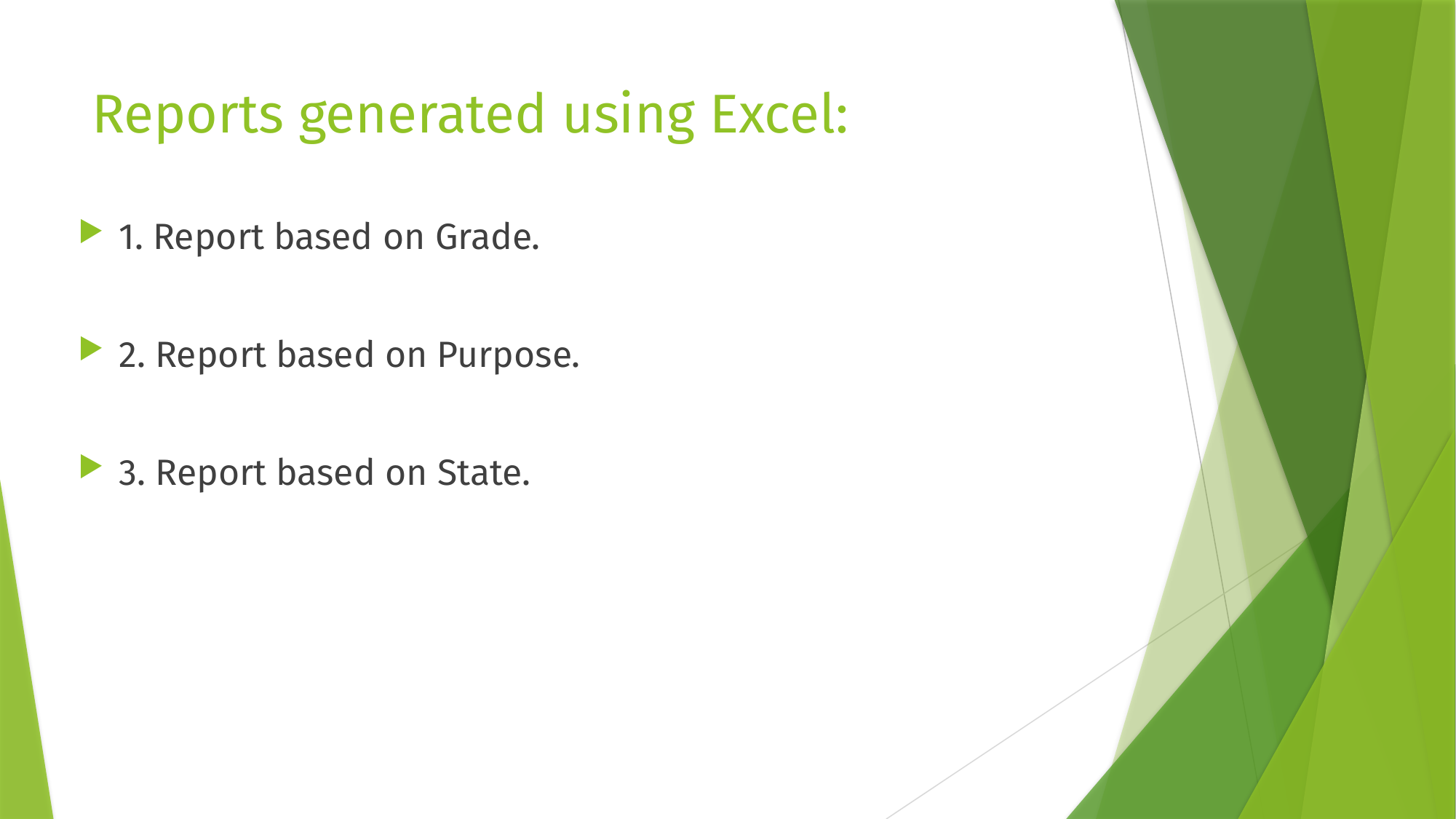

# Reports generated using Excel:
1. Report based on Grade.

2. Report based on Purpose.

3. Report based on State.